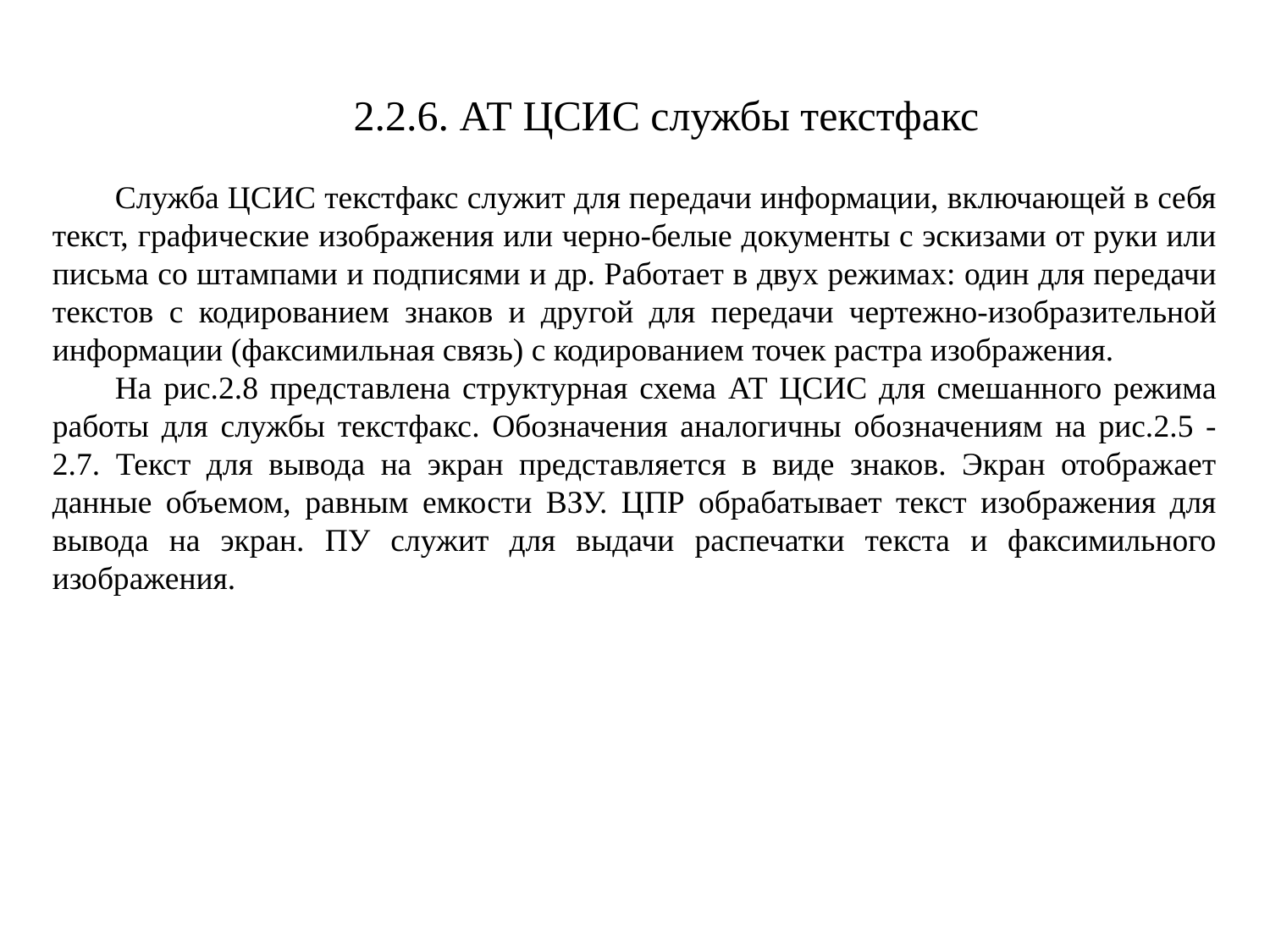

2.2.6. АТ ЦСИС службы текстфакс

Служба ЦСИС текстфакс служит для передачи информации, включающей в себя текст, графические изображения или черно-белые документы с эскизами от руки или письма со штампами и подписями и др. Работает в двух режимах: один для передачи текстов с кодированием знаков и другой для передачи чертежно-изобразительной информации (факсимильная связь) с кодированием точек растра изображения.
На рис.2.8 представлена структурная схема АТ ЦСИС для смешанного режима работы для службы текстфакс. Обозначения аналогичны обозначениям на рис.2.5 - 2.7. Текст для вывода на экран представляется в виде знаков. Экран отображает данные объемом, равным емкости ВЗУ. ЦПР обрабатывает текст изображения для вывода на экран. ПУ служит для выдачи распечатки текста и факсимильного изображения.